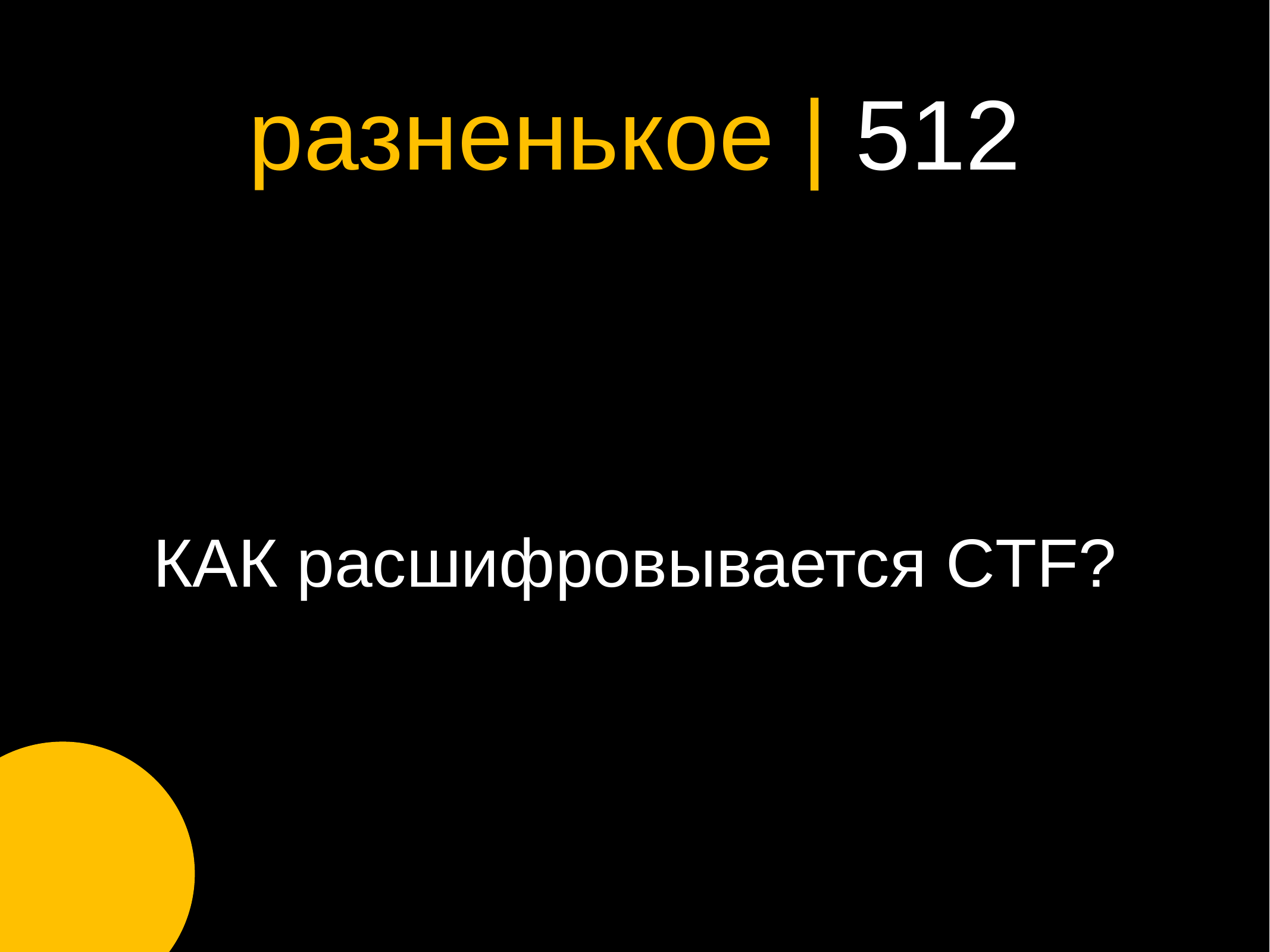

# разненькое | 512
КАК расшифровывается CTF?